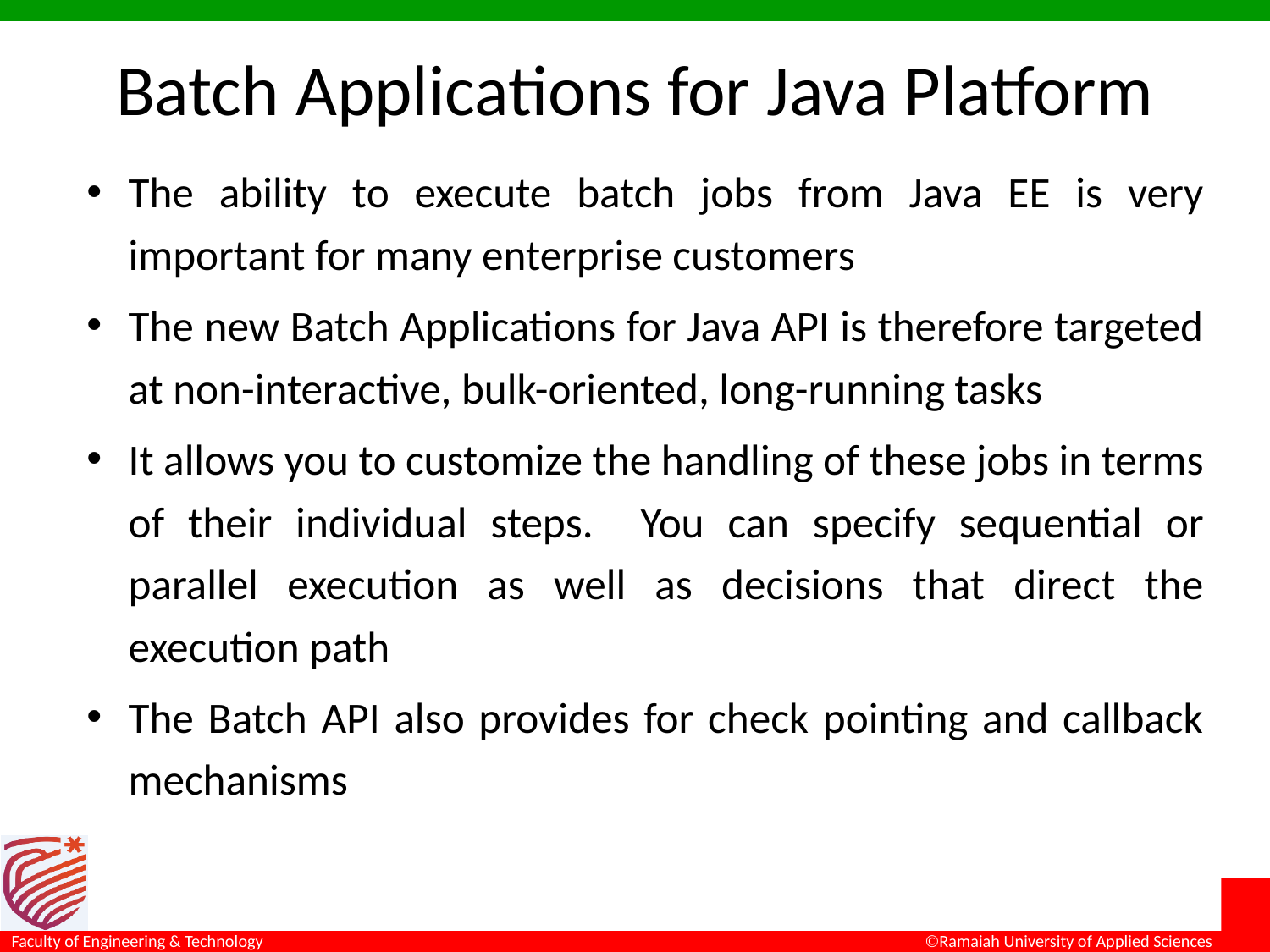

# Batch Applications for Java Platform
The ability to execute batch jobs from Java EE is very important for many enterprise customers
The new Batch Applications for Java API is therefore targeted at non-interactive, bulk-oriented, long-running tasks
It allows you to customize the handling of these jobs in terms of their individual steps.  You can specify sequential or parallel execution as well as decisions that direct the execution path
The Batch API also provides for check pointing and callback mechanisms